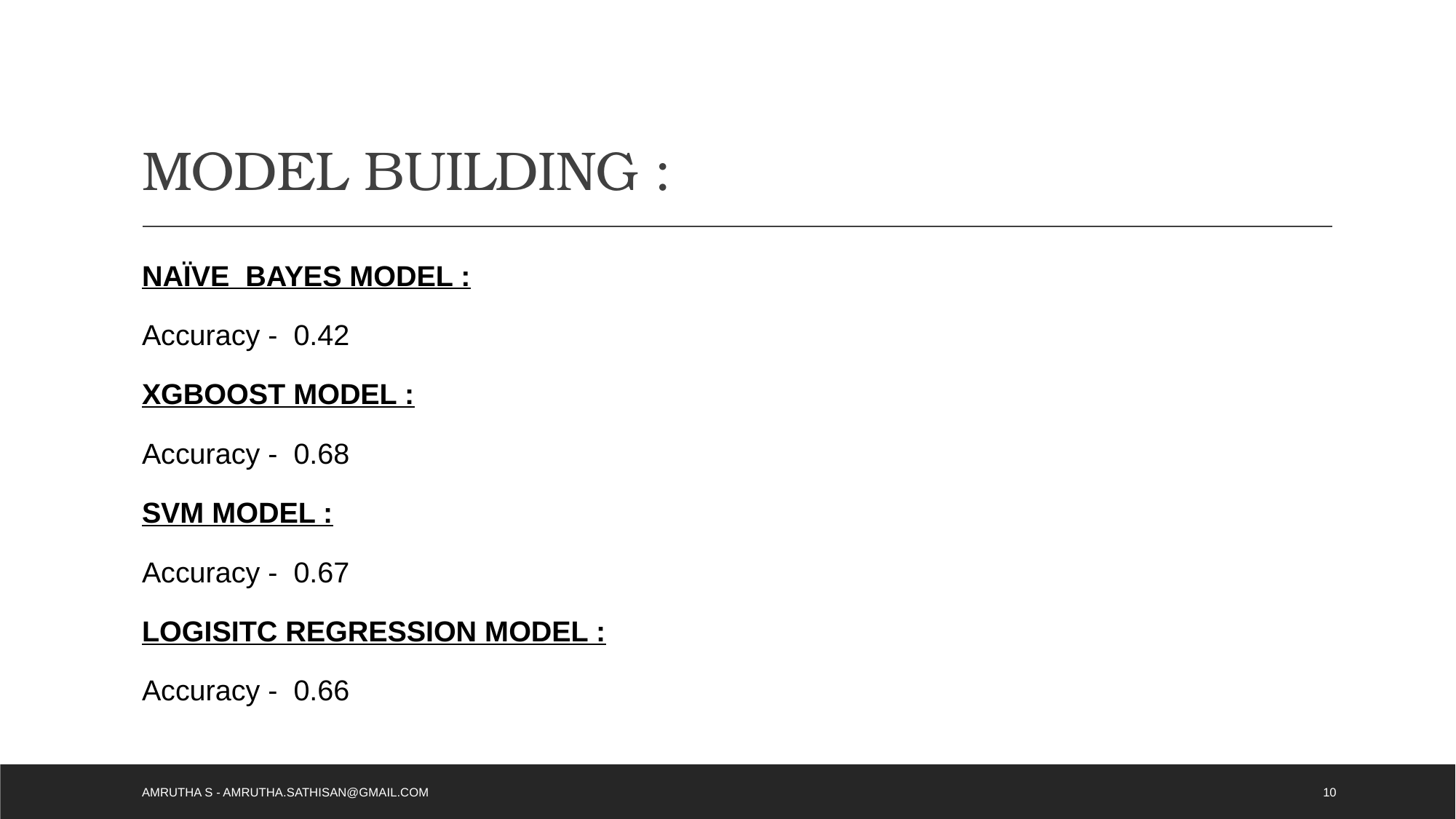

# MODEL BUILDING :
NAÏVE  BAYES MODEL :
Accuracy -  0.42
XGBOOST MODEL :
Accuracy -  0.68
SVM MODEL :
Accuracy -  0.67
LOGISITC REGRESSION MODEL :
Accuracy -  0.66
Amrutha S - amrutha.sathisan@gmail.com
10